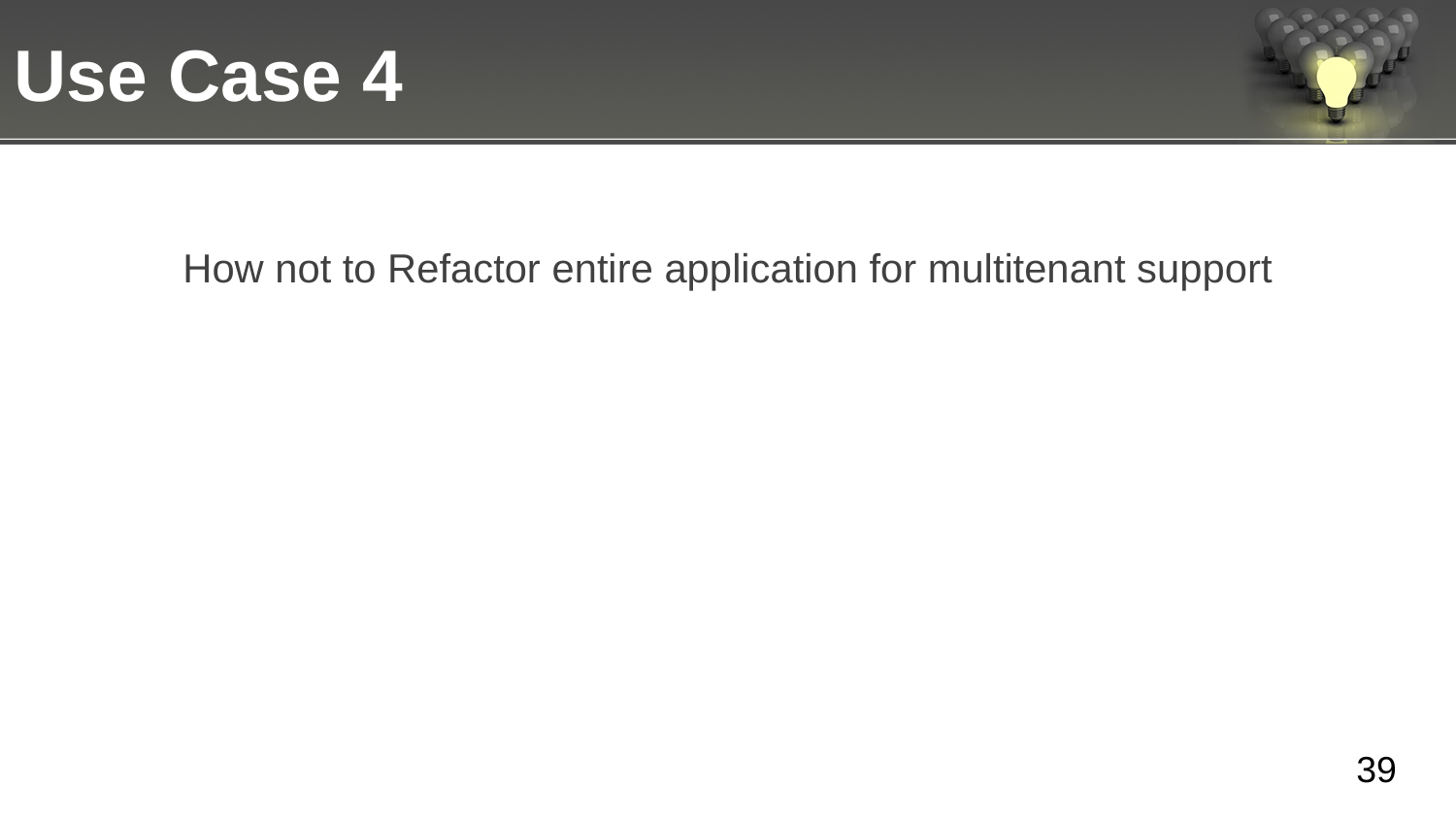

Use Case 4

How not to Refactor entire application for multitenant support